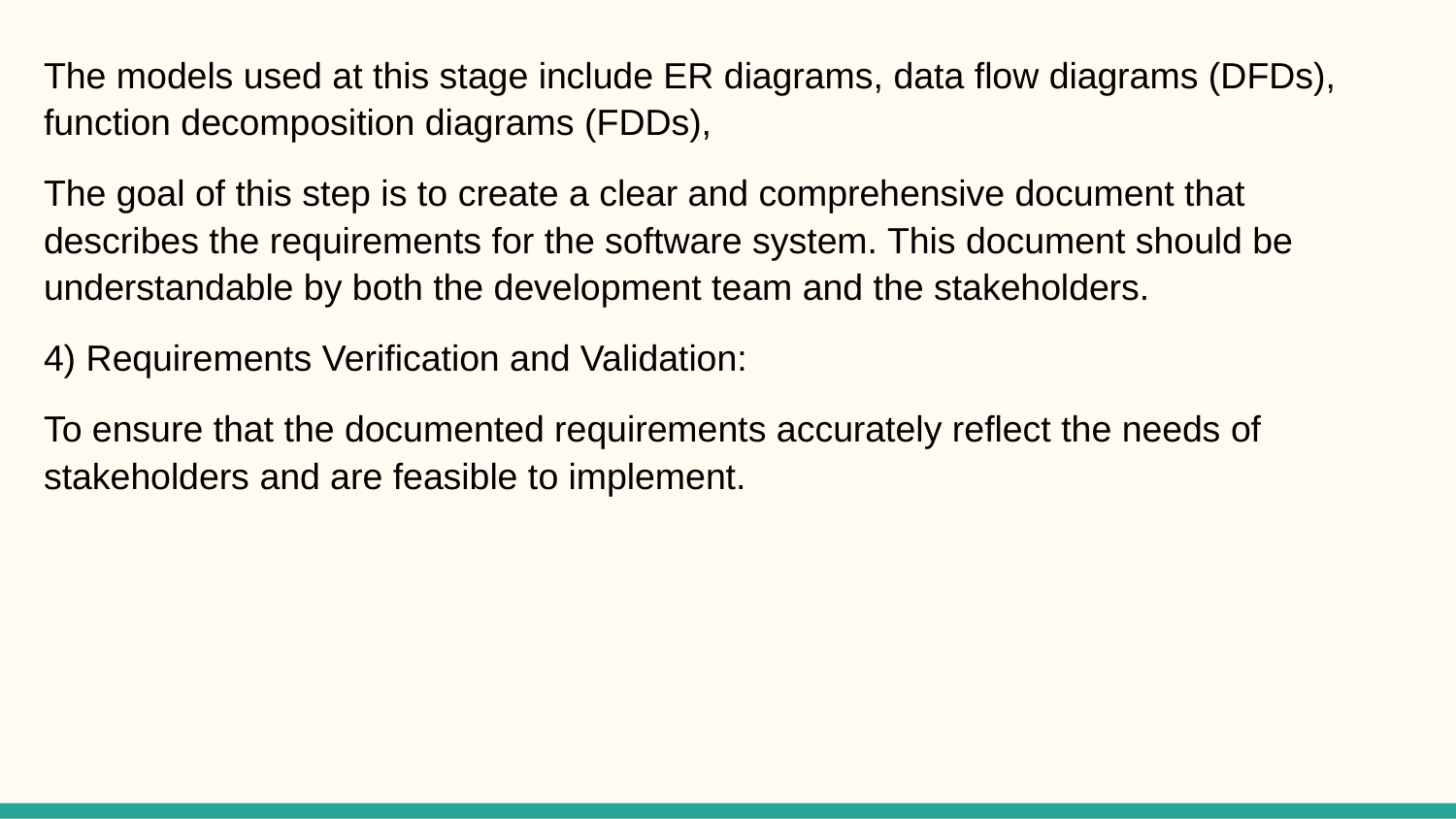

The models used at this stage include ER diagrams, data flow diagrams (DFDs), function decomposition diagrams (FDDs),
The goal of this step is to create a clear and comprehensive document that describes the requirements for the software system. This document should be understandable by both the development team and the stakeholders.
4) Requirements Verification and Validation:
To ensure that the documented requirements accurately reflect the needs of stakeholders and are feasible to implement.